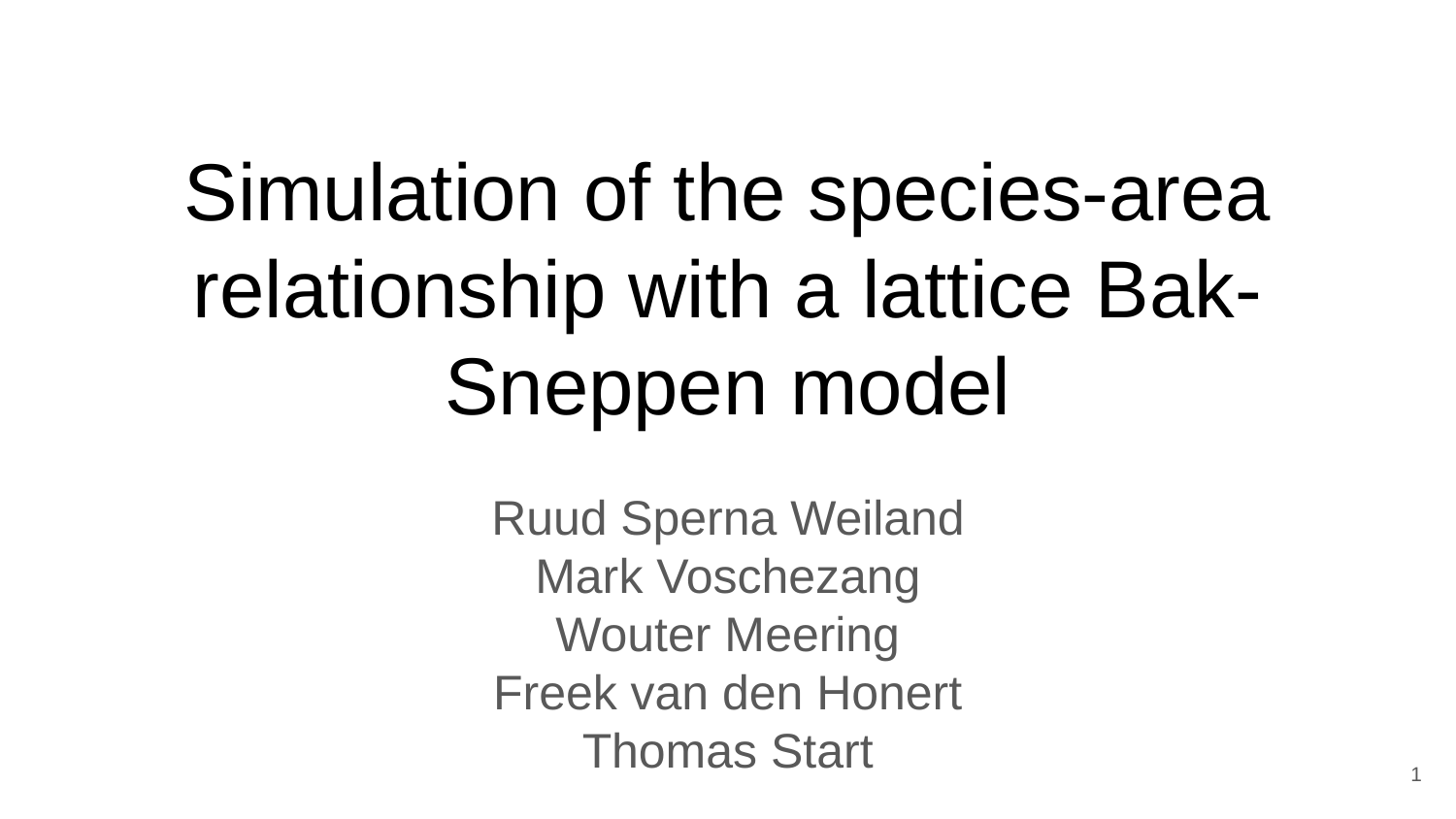

# Simulation of the species-area relationship with a lattice Bak-Sneppen model
Ruud Sperna Weiland
Mark Voschezang
Wouter Meering
Freek van den Honert
Thomas Start
1